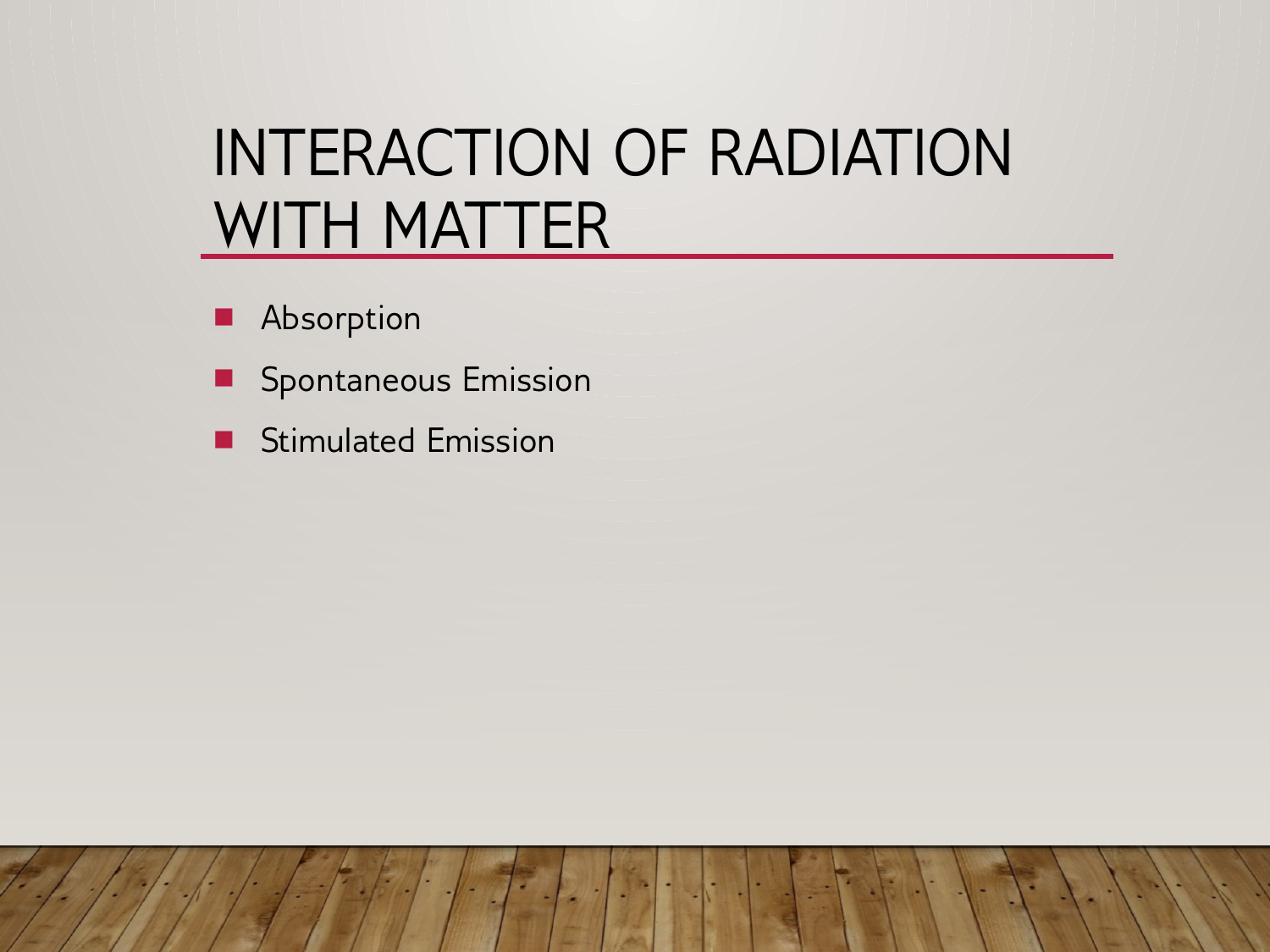

# Interaction of radiation with matter
Absorption
Spontaneous Emission
Stimulated Emission